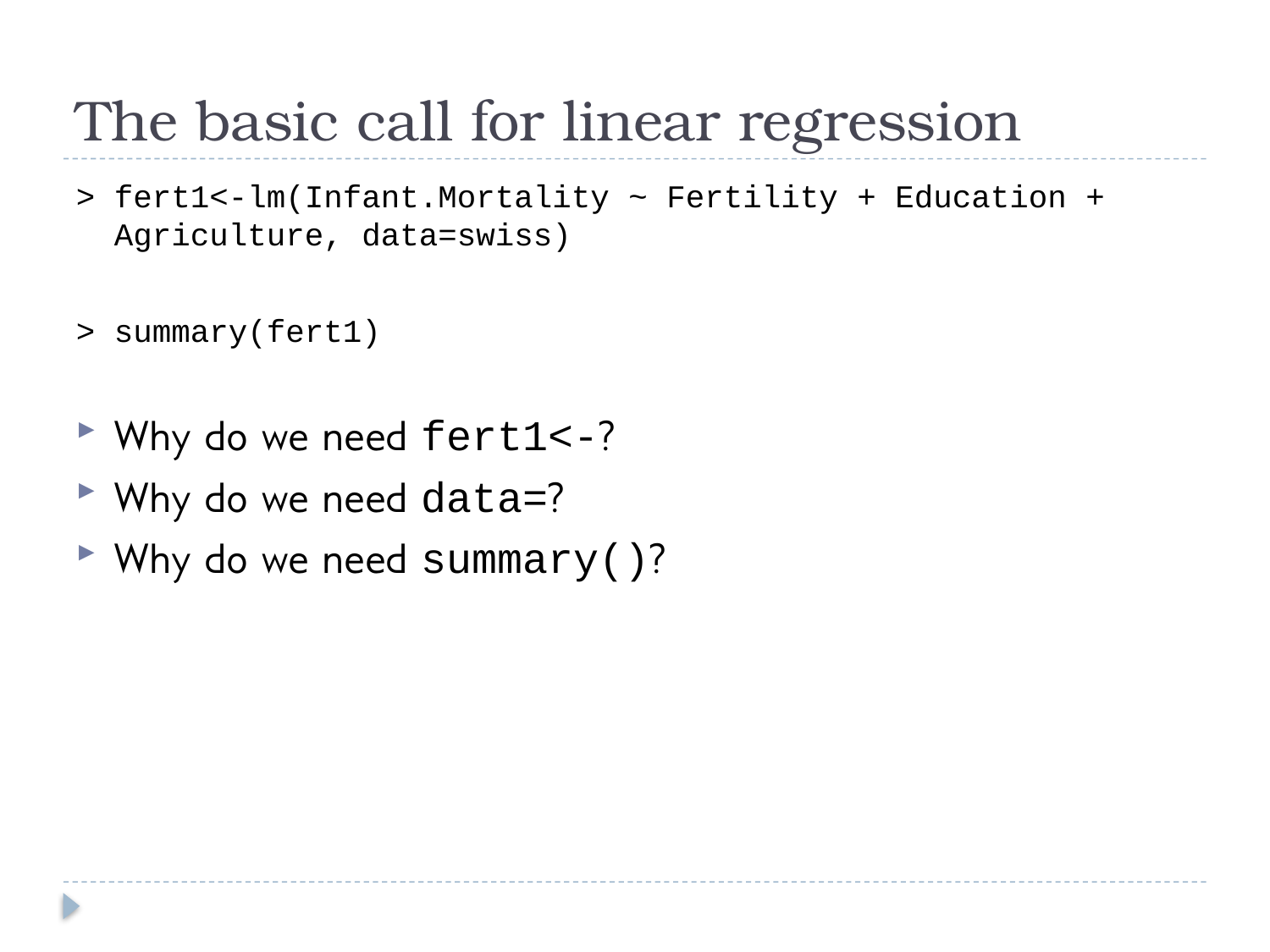

# The basic call for linear regression
> fert1<-lm(Infant.Mortality ~ Fertility + Education + Agriculture, data=swiss)

> summary(fert1)

Why do we need fert1<-?
Why do we need data=?
Why do we need summary()?